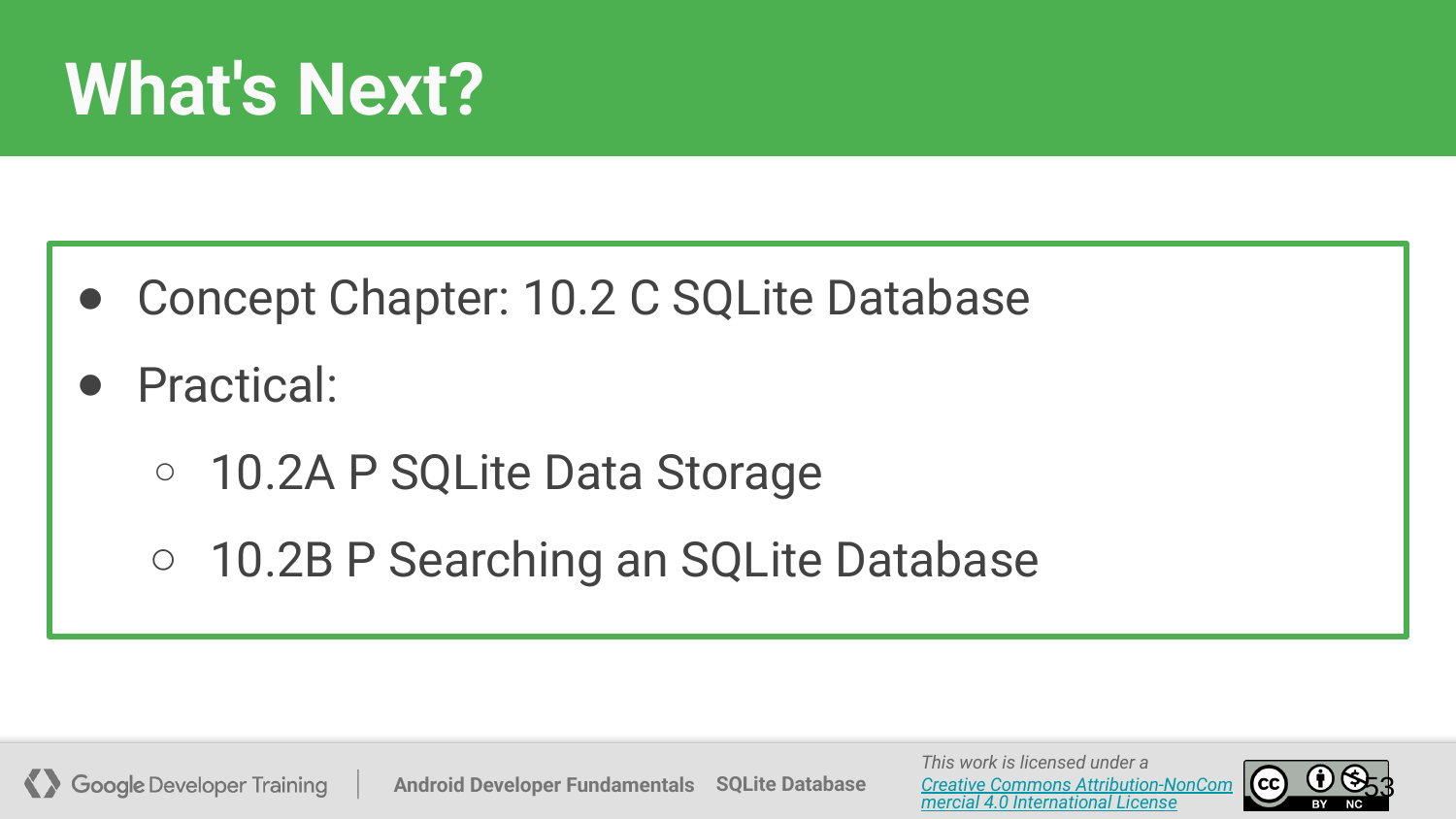

# What's Next?
Concept Chapter: 10.2 C SQLite Database
Practical:
10.2A P SQLite Data Storage
10.2B P Searching an SQLite Database
53